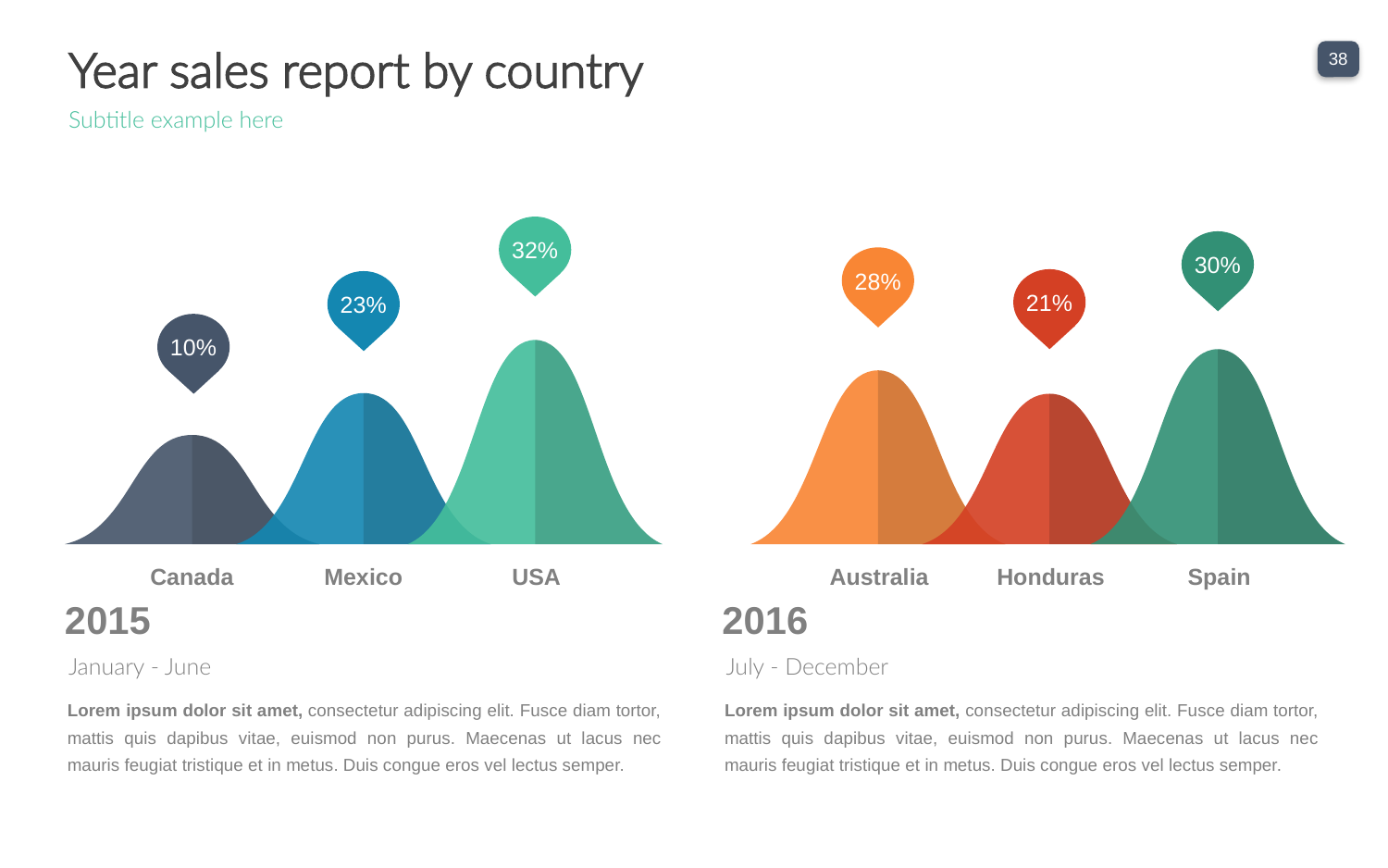

Year sales report by country
Subtitle example here

32%

30%

28%

21%

23%

10%

Canada

Mexico
USA
Australia
Honduras
Spain
2015
2016
January - June
July - December
Lorem ipsum dolor sit amet, consectetur adipiscing elit. Fusce diam tortor, mattis quis dapibus vitae, euismod non purus. Maecenas ut lacus nec mauris feugiat tristique et in metus. Duis congue eros vel lectus semper.
Lorem ipsum dolor sit amet, consectetur adipiscing elit. Fusce diam tortor, mattis quis dapibus vitae, euismod non purus. Maecenas ut lacus nec mauris feugiat tristique et in metus. Duis congue eros vel lectus semper.